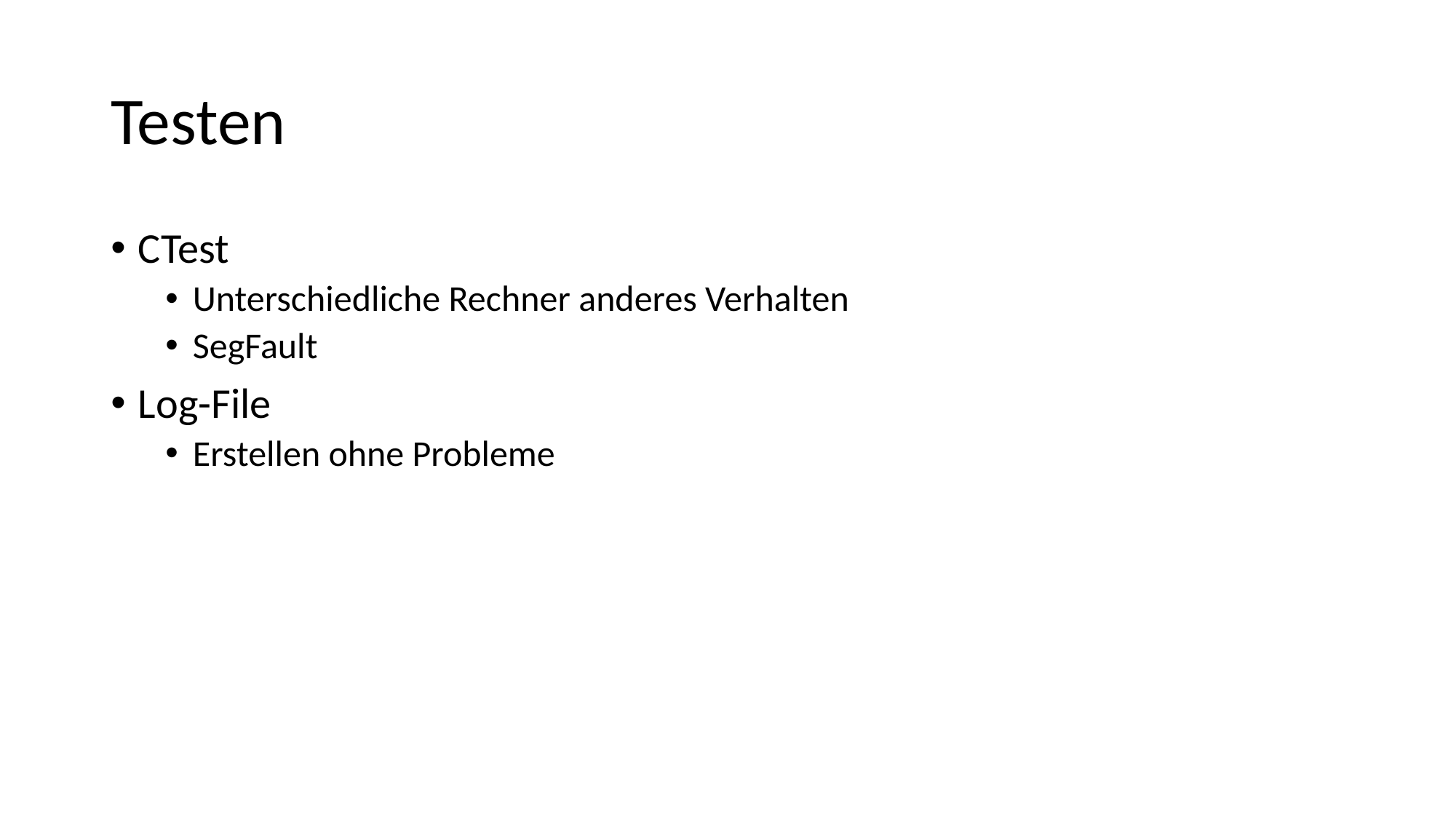

# Testen
CTest
Unterschiedliche Rechner anderes Verhalten
SegFault
Log-File
Erstellen ohne Probleme